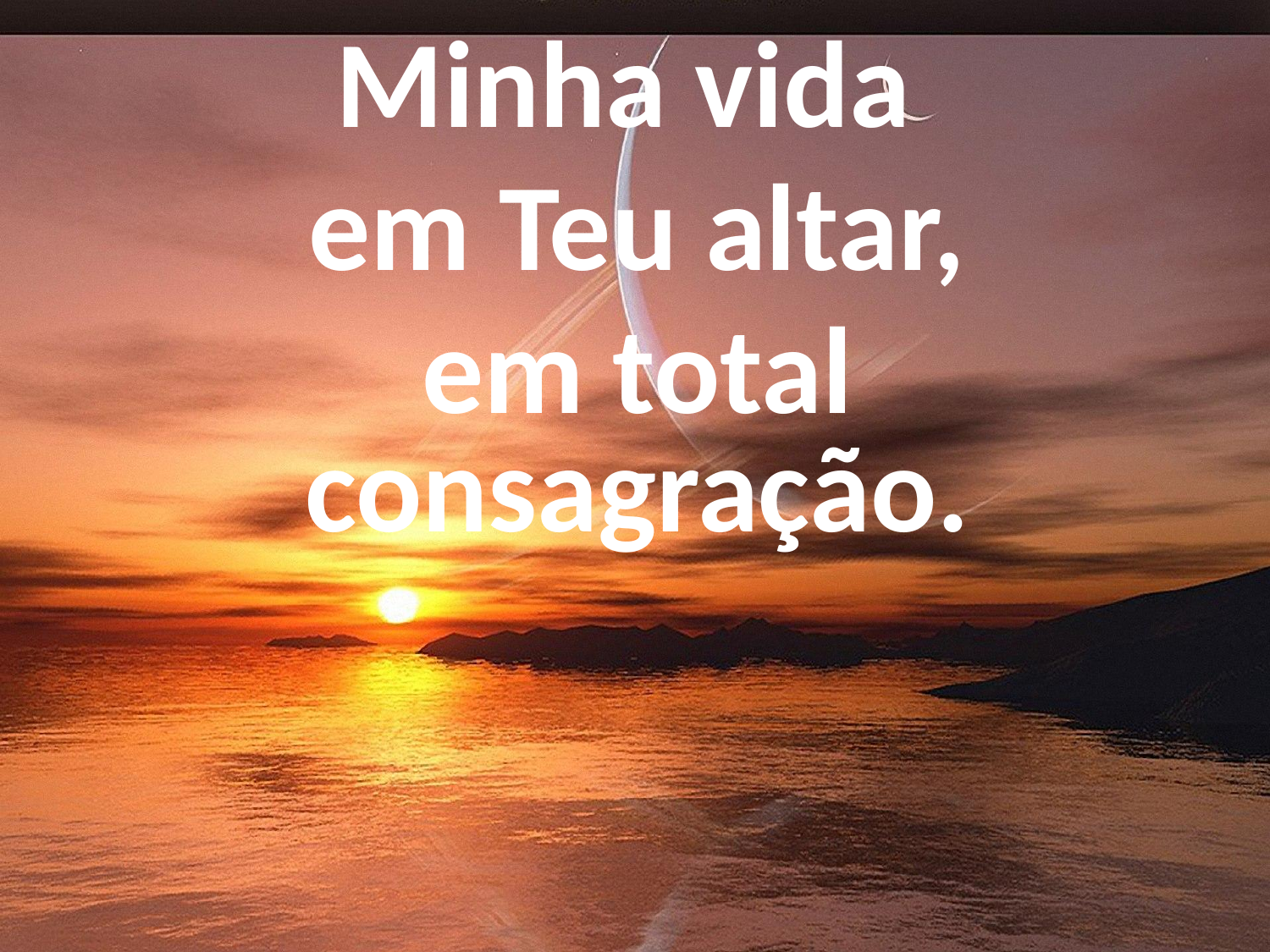

Minha vida
em Teu altar,
em total consagração.